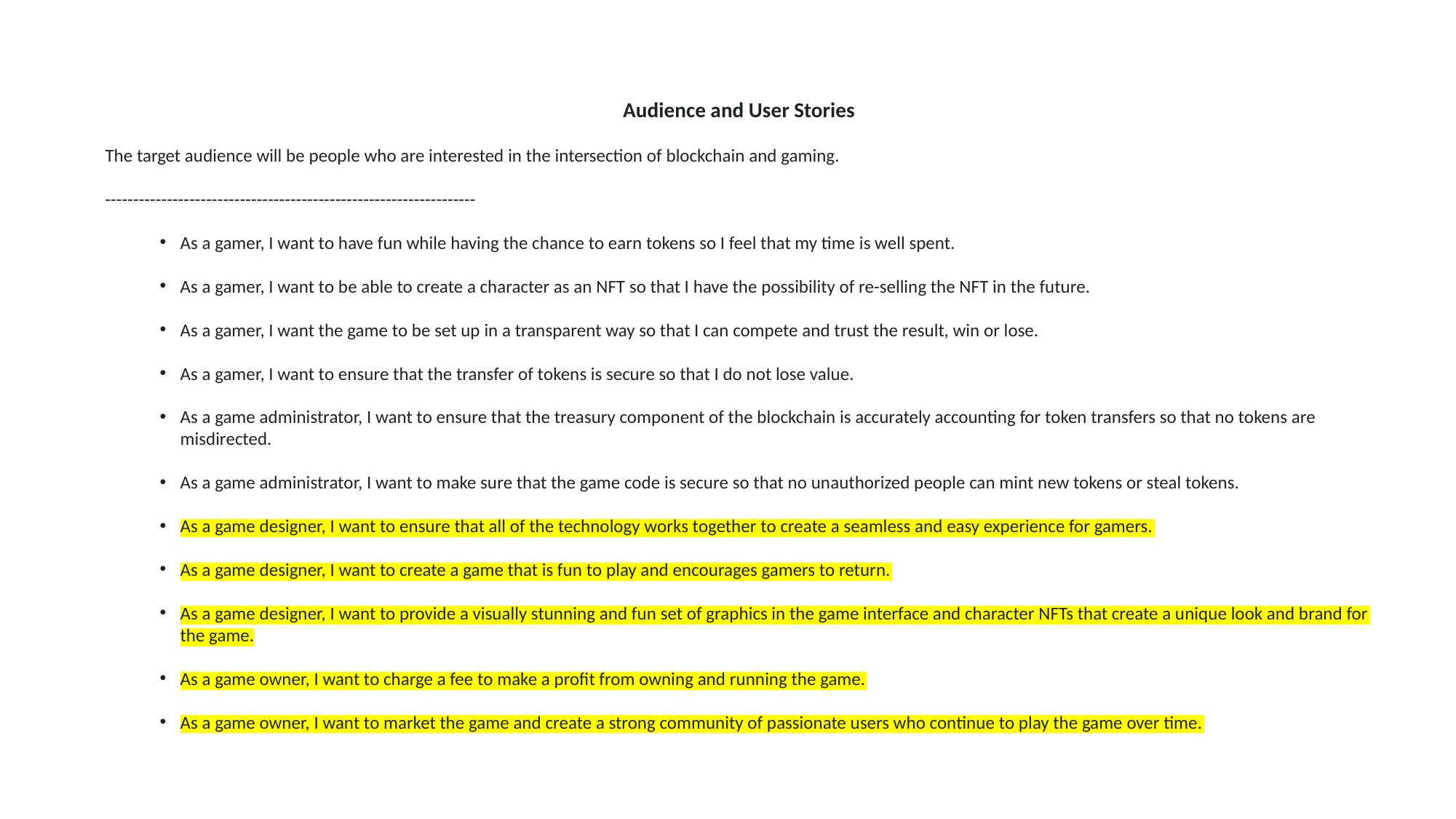

Audience and User Stories

The target audience will be people who are interested in the intersection of blockchain and gaming.

------------------------------------------------------------------

As a gamer, I want to have fun while having the chance to earn tokens so I feel that my time is well spent.

As a gamer, I want to be able to create a character as an NFT so that I have the possibility of re-selling the NFT in the future.

As a gamer, I want the game to be set up in a transparent way so that I can compete and trust the result, win or lose.

As a gamer, I want to ensure that the transfer of tokens is secure so that I do not lose value.

As a game administrator, I want to ensure that the treasury component of the blockchain is accurately accounting for token transfers so that no tokens are misdirected.

As a game administrator, I want to make sure that the game code is secure so that no unauthorized people can mint new tokens or steal tokens.

As a game designer, I want to ensure that all of the technology works together to create a seamless and easy experience for gamers.

As a game designer, I want to create a game that is fun to play and encourages gamers to return.

As a game designer, I want to provide a visually stunning and fun set of graphics in the game interface and character NFTs that create a unique look and brand for the game.

As a game owner, I want to charge a fee to make a profit from owning and running the game.

As a game owner, I want to market the game and create a strong community of passionate users who continue to play the game over time.